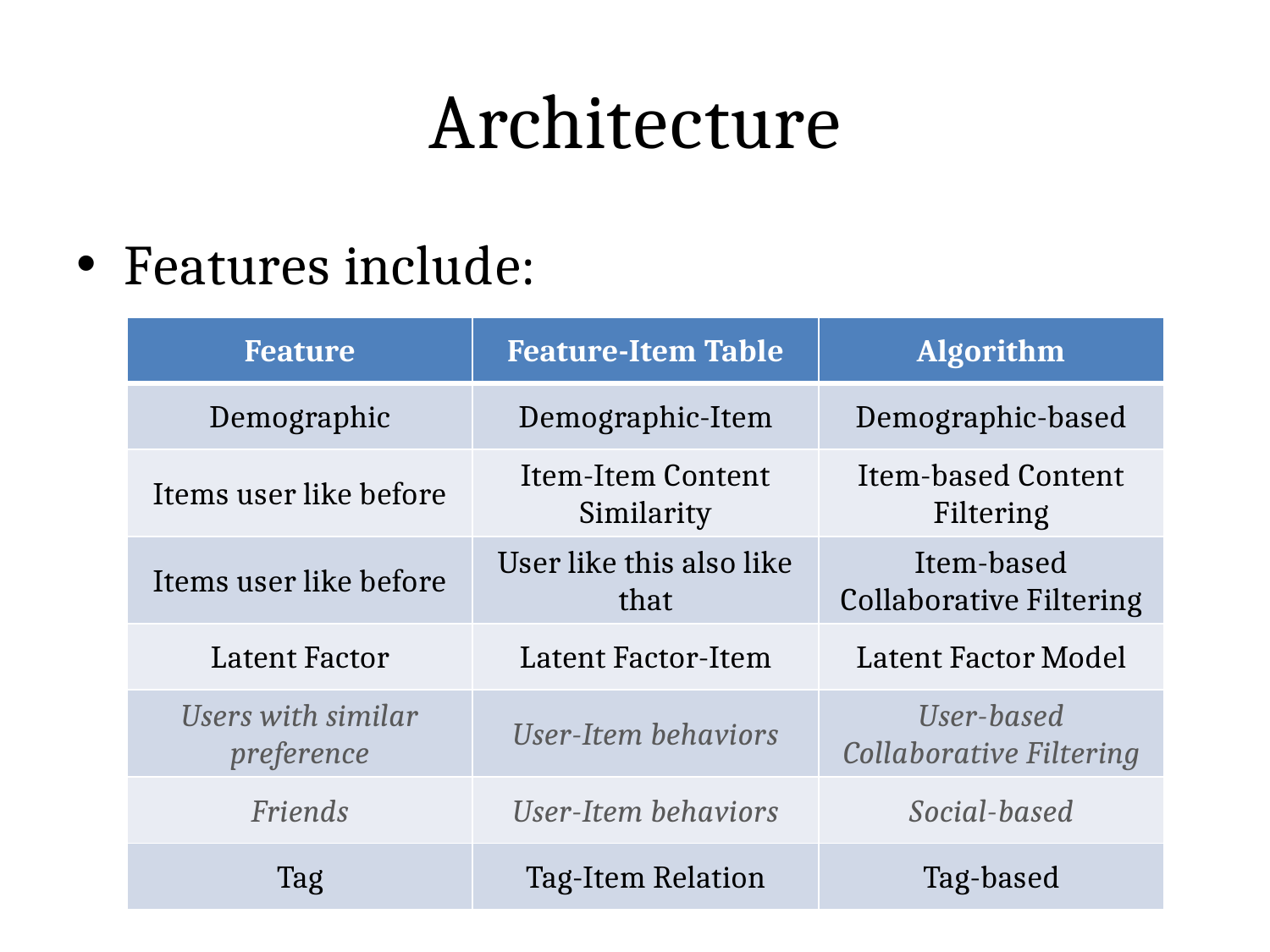

# Architecture
Features include:
| Feature | Feature-Item Table | Algorithm |
| --- | --- | --- |
| Demographic | Demographic-Item | Demographic-based |
| Items user like before | Item-Item Content Similarity | Item-based Content Filtering |
| Items user like before | User like this also like that | Item-based Collaborative Filtering |
| Latent Factor | Latent Factor-Item | Latent Factor Model |
| Users with similar preference | User-Item behaviors | User-based Collaborative Filtering |
| Friends | User-Item behaviors | Social-based |
| Tag | Tag-Item Relation | Tag-based |